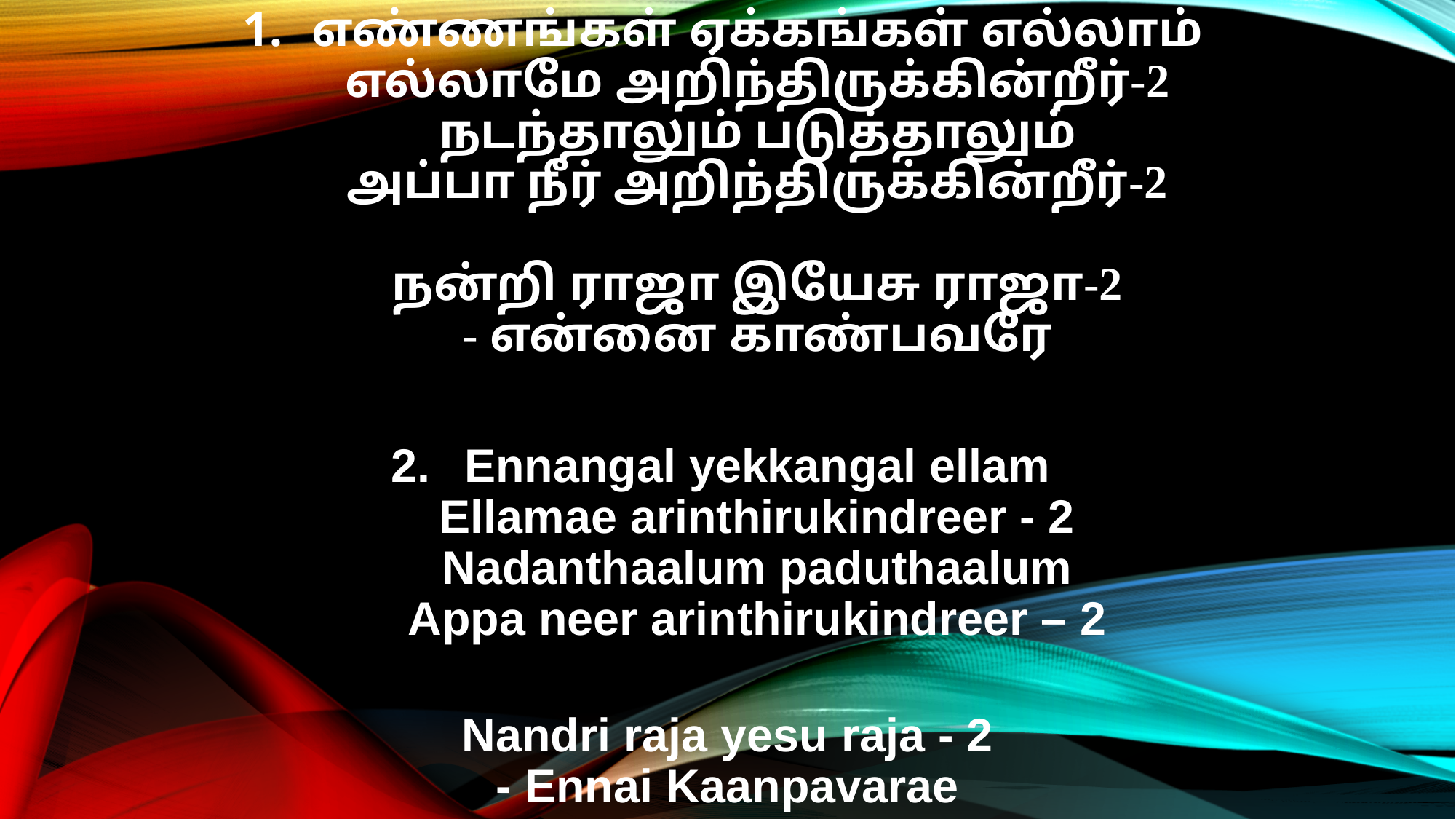

எண்ணங்கள் ஏக்கங்கள் எல்லாம்
எல்லாமே அறிந்திருக்கின்றீர்-2
நடந்தாலும் படுத்தாலும்
அப்பா நீர் அறிந்திருக்கின்றீர்-2
நன்றி ராஜா இயேசு ராஜா-2
- என்னை காண்பவரே

Ennangal yekkangal ellam
Ellamae arinthirukindreer - 2
Nadanthaalum paduthaalum
Appa neer arinthirukindreer – 2
Nandri raja yesu raja - 2
- Ennai Kaanpavarae